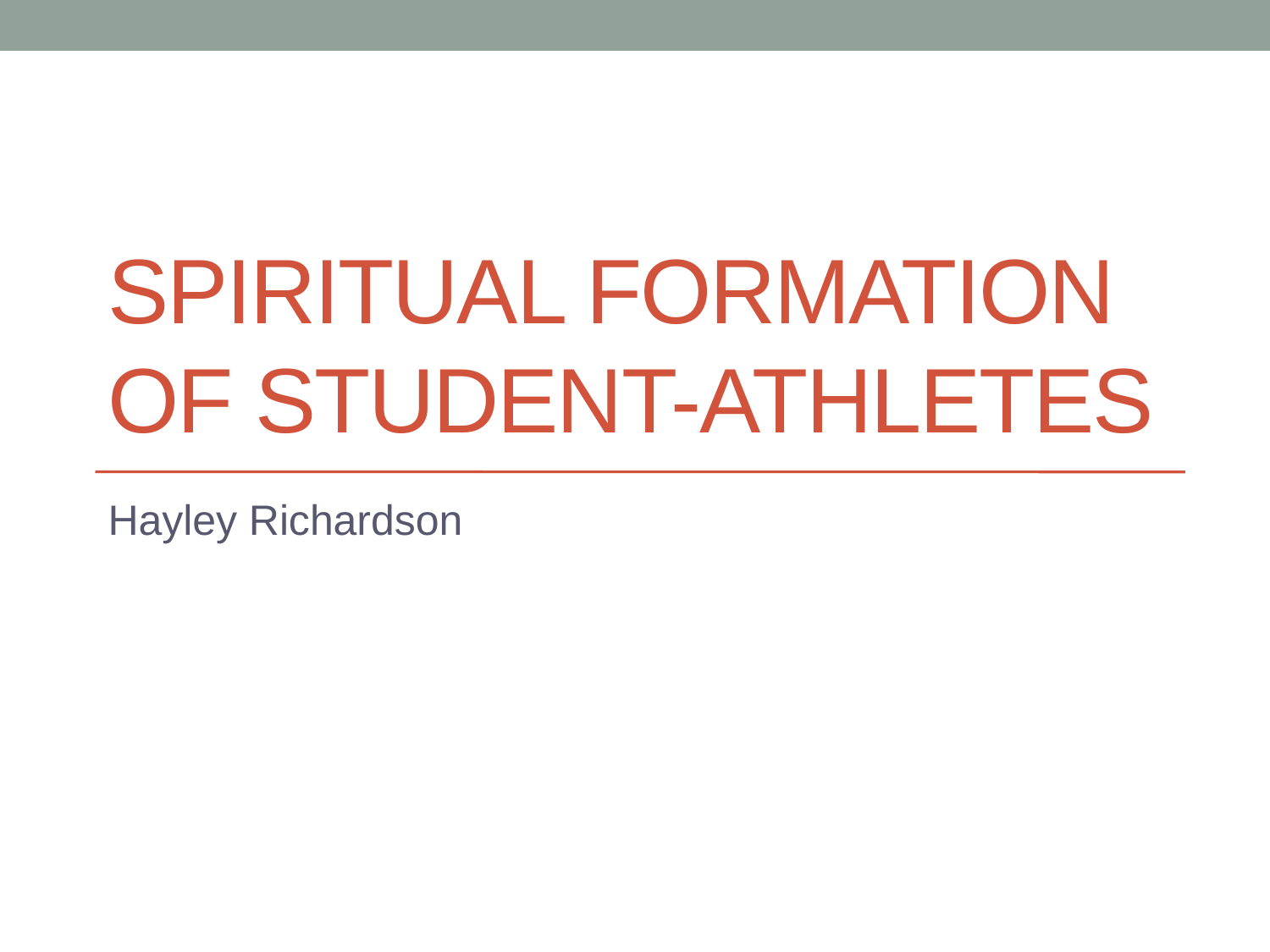

# Spiritual formation of student-athletes
Hayley Richardson